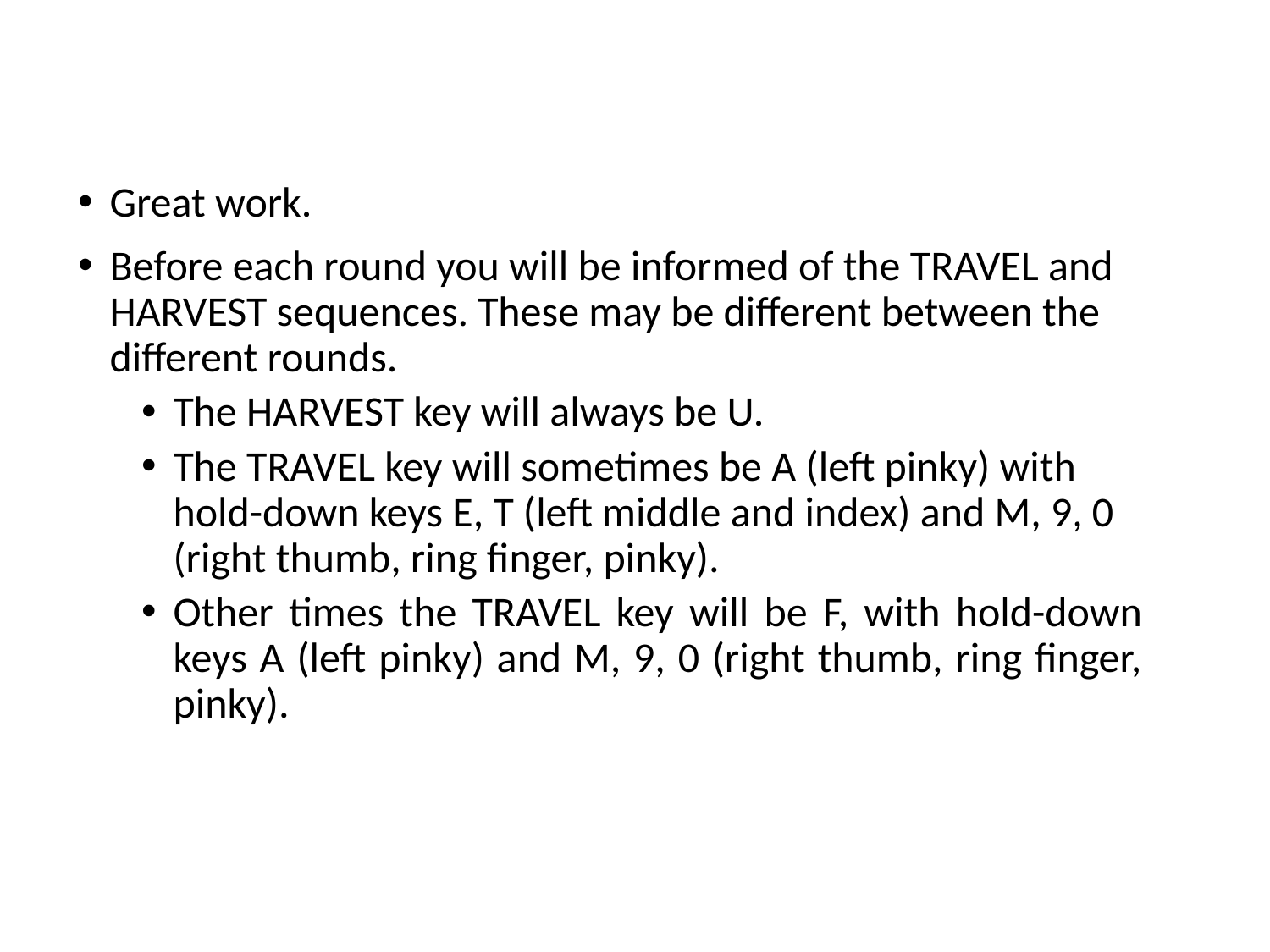

Great work.
Before each round you will be informed of the TRAVEL and HARVEST sequences. These may be different between the different rounds.
The HARVEST key will always be U.
The TRAVEL key will sometimes be A (left pinky) with hold-down keys E, T (left middle and index) and M, 9, 0 (right thumb, ring finger, pinky).
Other times the TRAVEL key will be F, with hold-down keys A (left pinky) and M, 9, 0 (right thumb, ring finger, pinky).